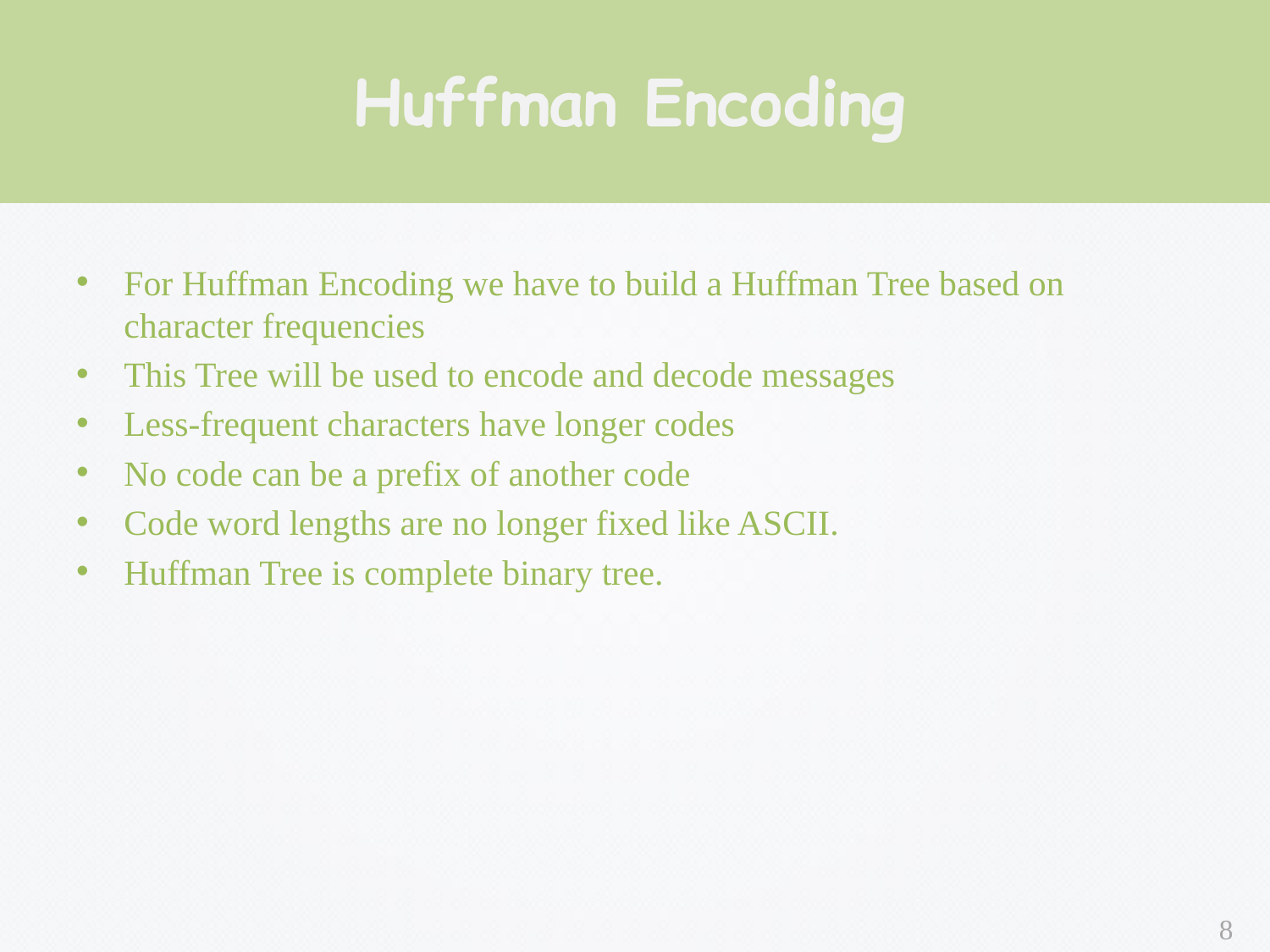

Huffman Encoding
For Huffman Encoding we have to build a Huffman Tree based on character frequencies
This Tree will be used to encode and decode messages
Less-frequent characters have longer codes
No code can be a prefix of another code
Code word lengths are no longer fixed like ASCII.
Huffman Tree is complete binary tree.